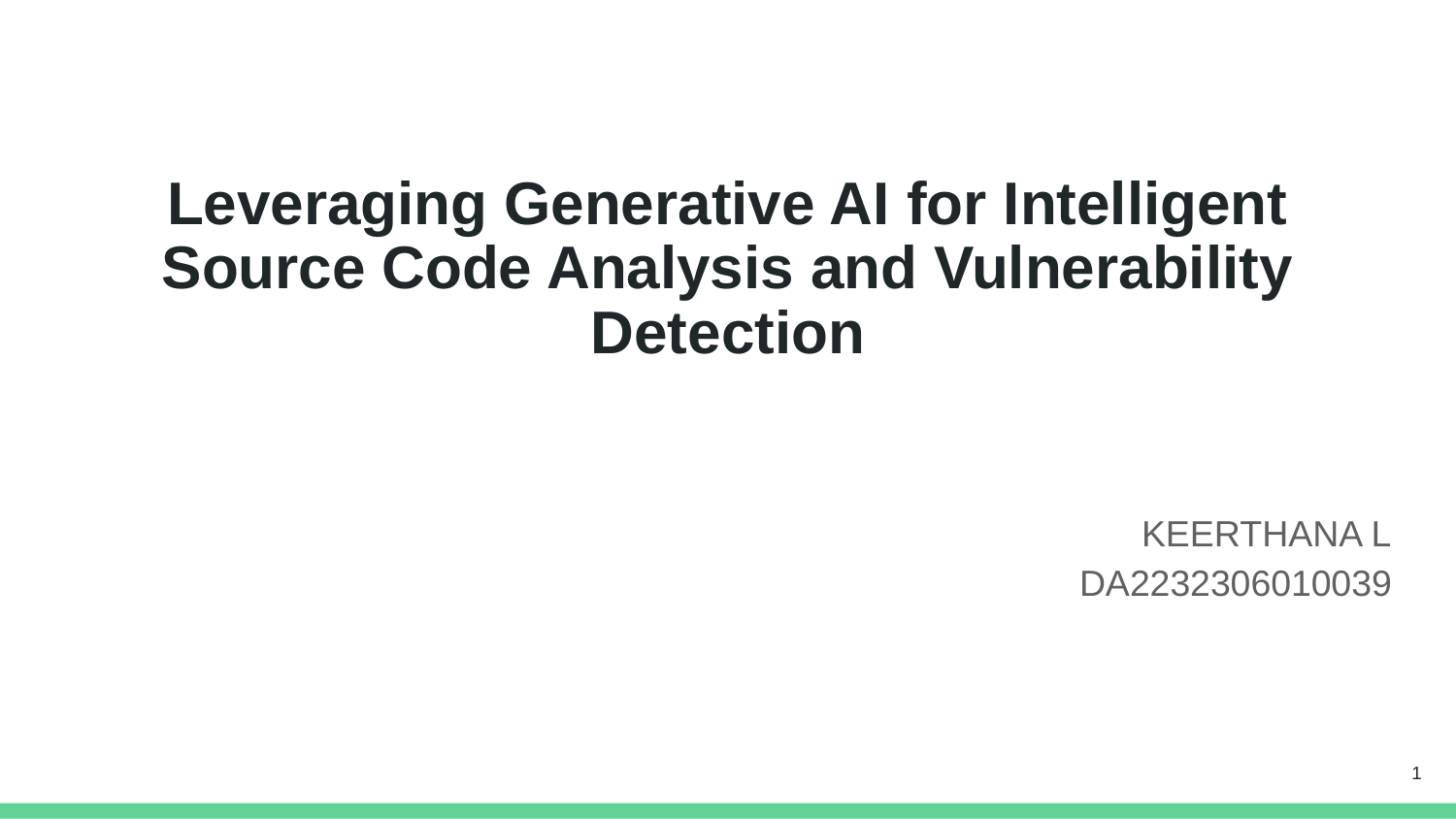

# Leveraging Generative AI for Intelligent Source Code Analysis and Vulnerability Detection
KEERTHANA L
DA2232306010039
1